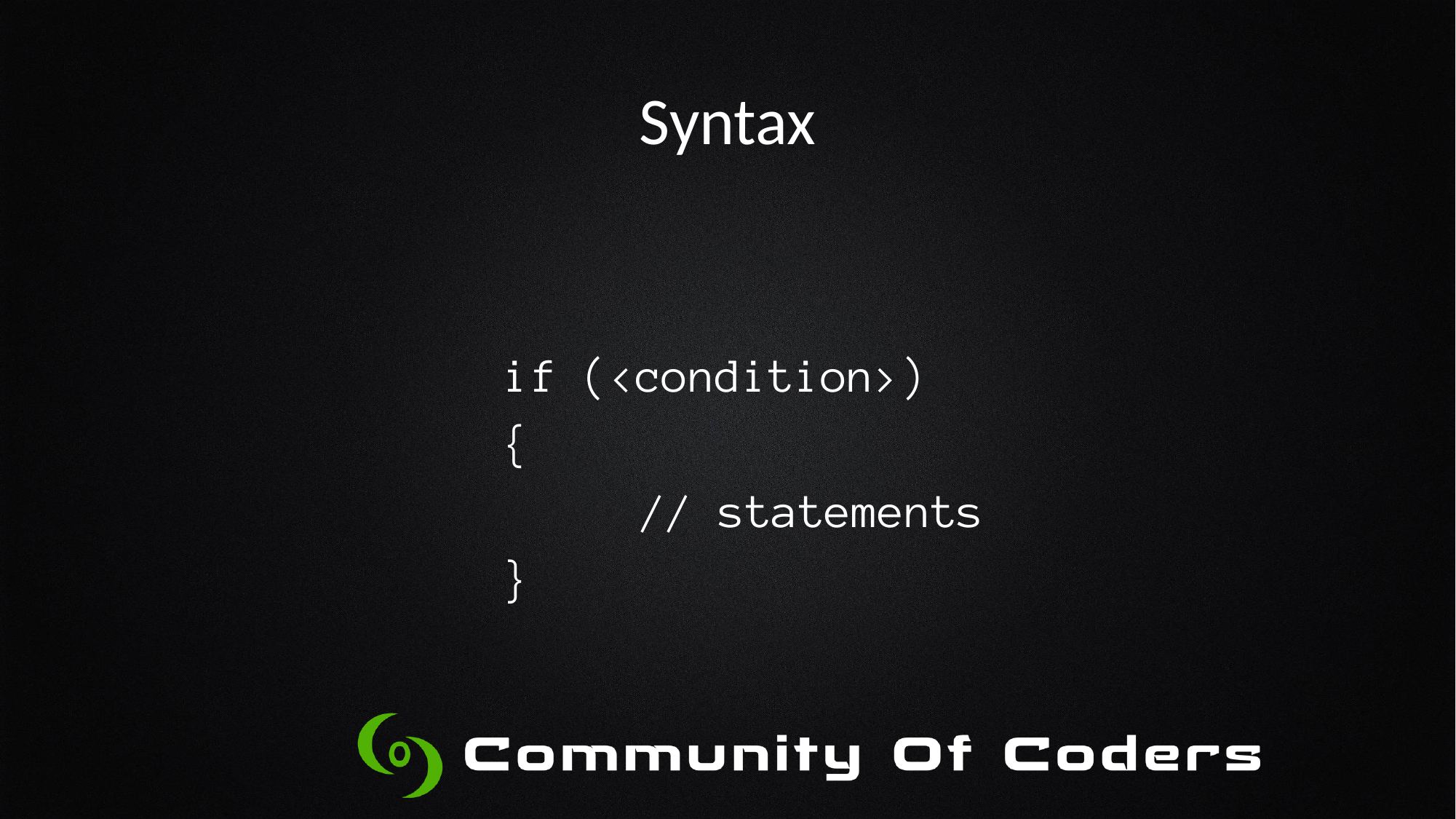

# Syntax
if (<condition>)
{
		// statements
}